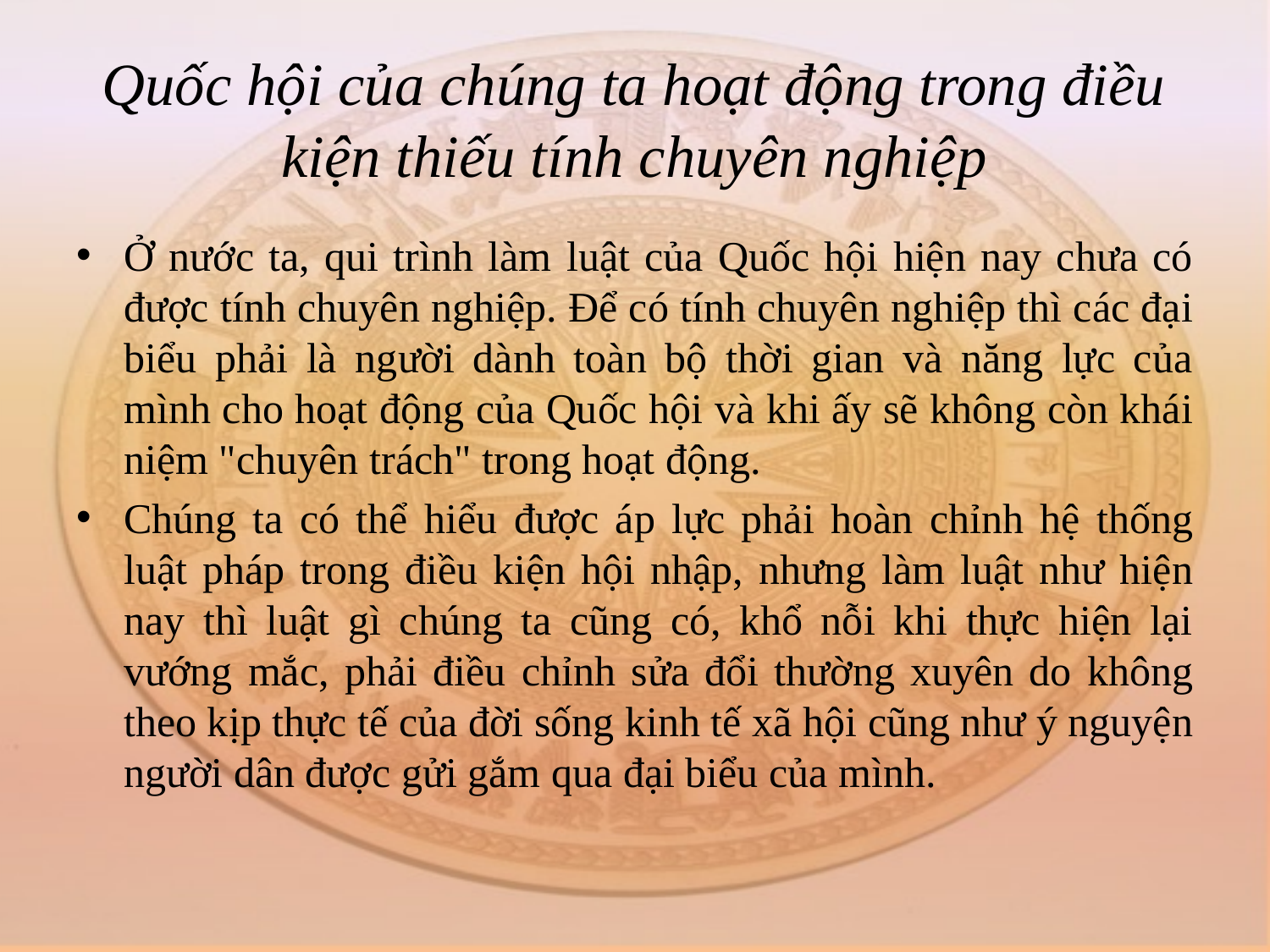

# Quốc hội của chúng ta hoạt động trong điều kiện thiếu tính chuyên nghiệp
Ở nước ta, qui trình làm luật của Quốc hội hiện nay chưa có được tính chuyên nghiệp. Để có tính chuyên nghiệp thì các đại biểu phải là người dành toàn bộ thời gian và năng lực của mình cho hoạt động của Quốc hội và khi ấy sẽ không còn khái niệm "chuyên trách" trong hoạt động.
Chúng ta có thể hiểu được áp lực phải hoàn chỉnh hệ thống luật pháp trong điều kiện hội nhập, nhưng làm luật như hiện nay thì luật gì chúng ta cũng có, khổ nỗi khi thực hiện lại vướng mắc, phải điều chỉnh sửa đổi thường xuyên do không theo kịp thực tế của đời sống kinh tế xã hội cũng như ý nguyện người dân được gửi gắm qua đại biểu của mình.